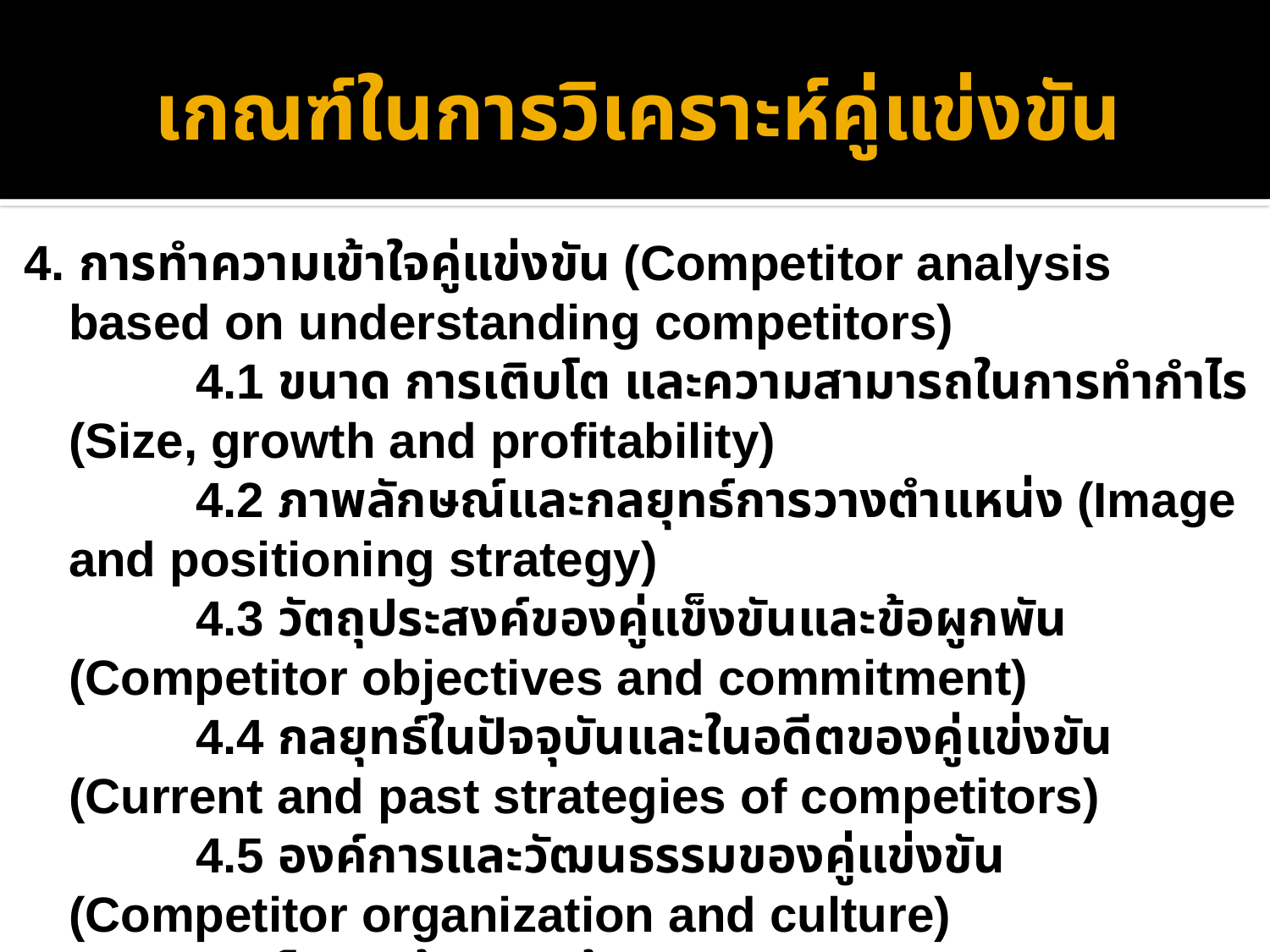

# เกณฑ์ในการวิเคราะห์คู่แข่งขัน
4. การทำความเข้าใจคู่แข่งขัน (Competitor analysis based on understanding competitors)
		4.1 ขนาด การเติบโต และความสามารถในการทำกำไร (Size, growth and profitability)
		4.2 ภาพลักษณ์และกลยุทธ์การวางตำแหน่ง (Image and positioning strategy)
		4.3 วัตถุประสงค์ของคู่แข็งขันและข้อผูกพัน (Competitor objectives and commitment)
		4.4 กลยุทธ์ในปัจจุบันและในอดีตของคู่แข่งขัน (Current and past strategies of competitors)
		4.5 องค์การและวัฒนธรรมของคู่แข่งขัน (Competitor organization and culture)
		4.6 โครงสร้างของต้นทุน (Cost structure)
		4.7 อุปสรรคจากการออกจากตลาด (Exit barriers)